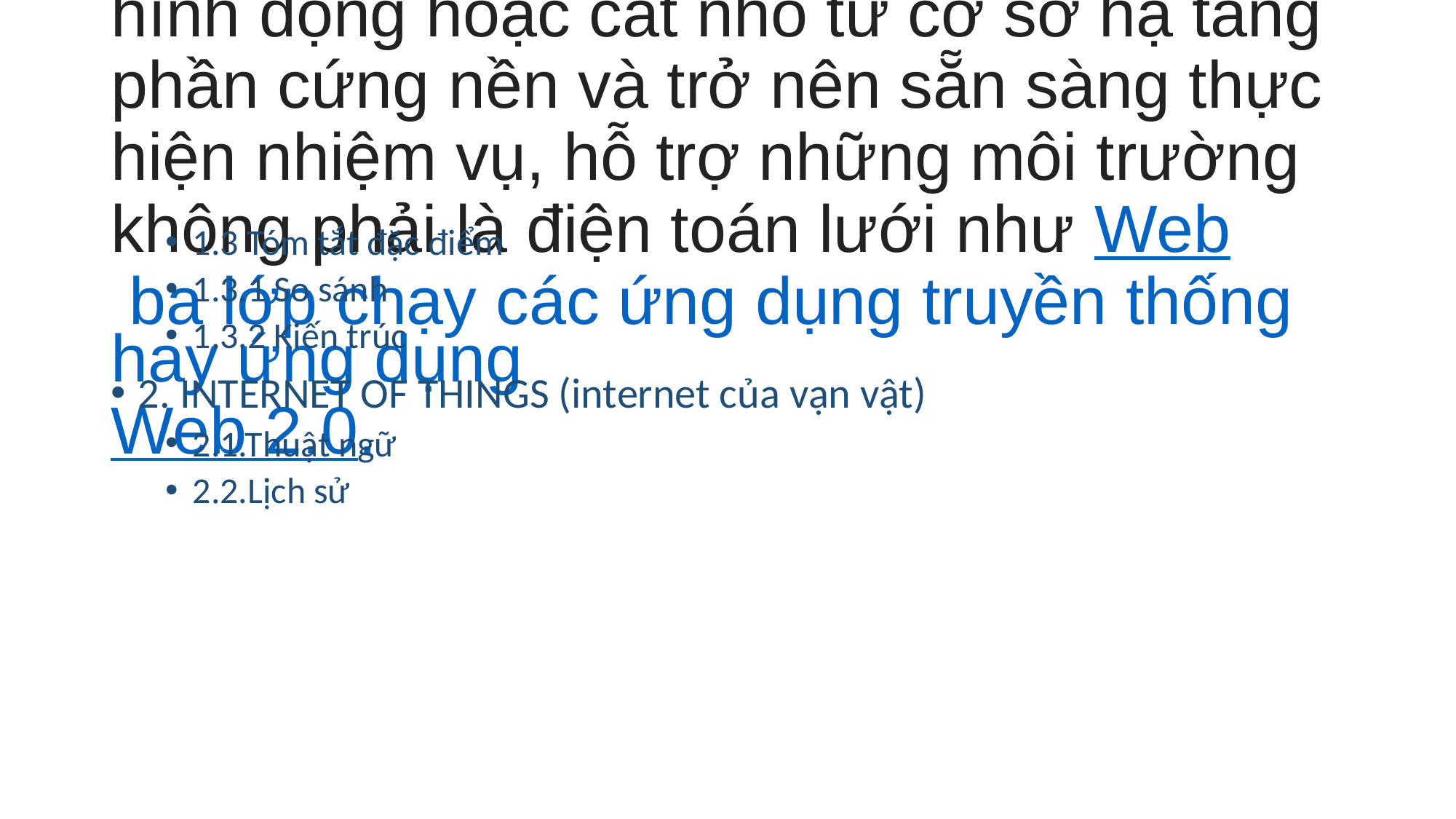

# Với điện toán đám mây, các tài nguyên điện toán như máy chủ có thể được định hình động hoặc cắt nhỏ từ cơ sở hạ tầng phần cứng nền và trở nên sẵn sàng thực hiện nhiệm vụ, hỗ trợ những môi trường không phải là điện toán lưới như Web ba lớp chạy các ứng dụng truyền thống hay ứng dụng Web 2.0.
1.3 Tóm tắt đặc điểm
1.3.1 So sánh
1.3.2 Kiến trúc
2. INTERNET OF THINGS (internet của vạn vật)
2.1.Thuật ngữ
2.2.Lịch sử